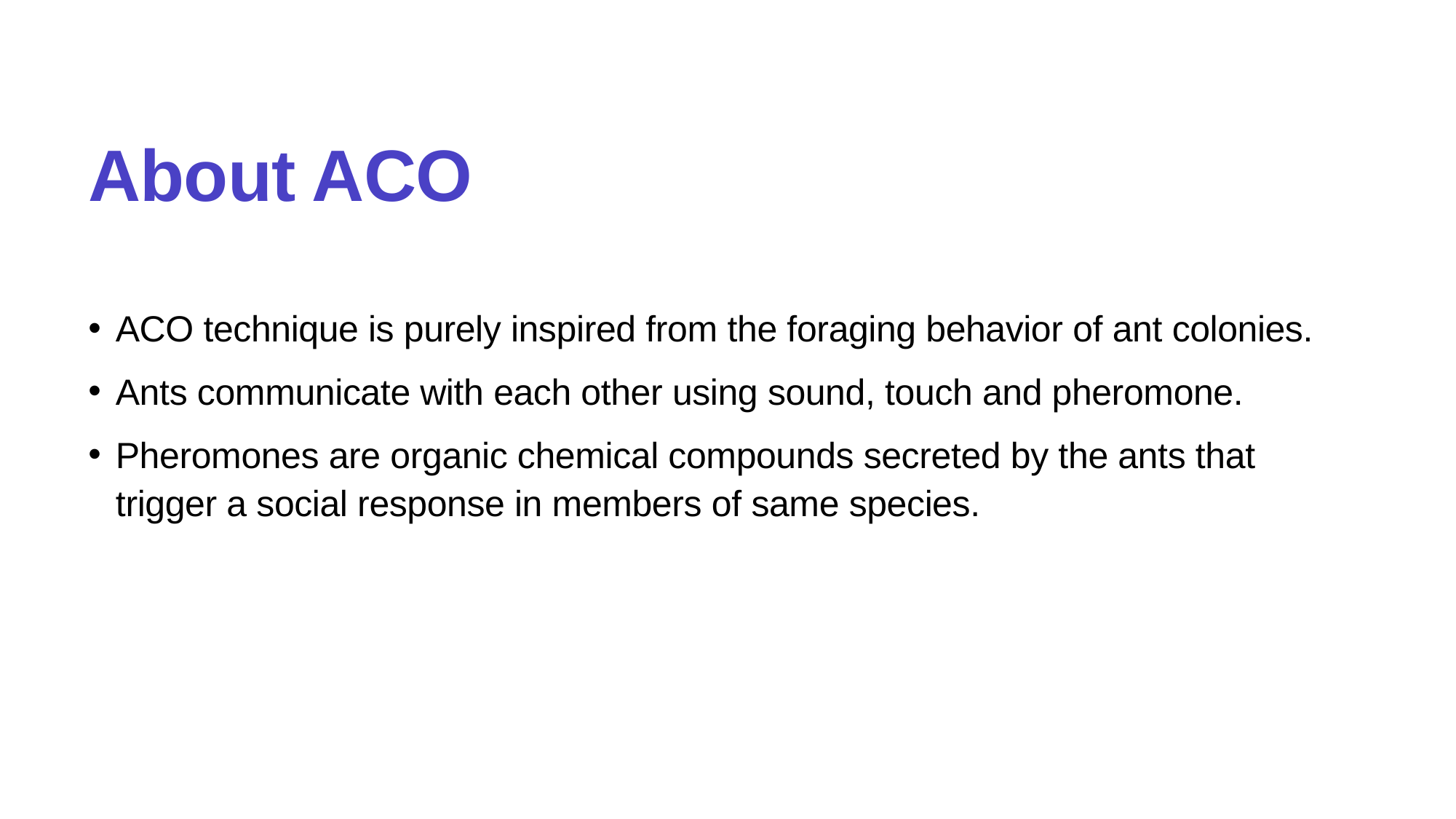

# About ACO

ACO technique is purely inspired from the foraging behavior of ant colonies.
Ants communicate with each other using sound, touch and pheromone.
Pheromones are organic chemical compounds secreted by the ants that trigger a social response in members of same species.